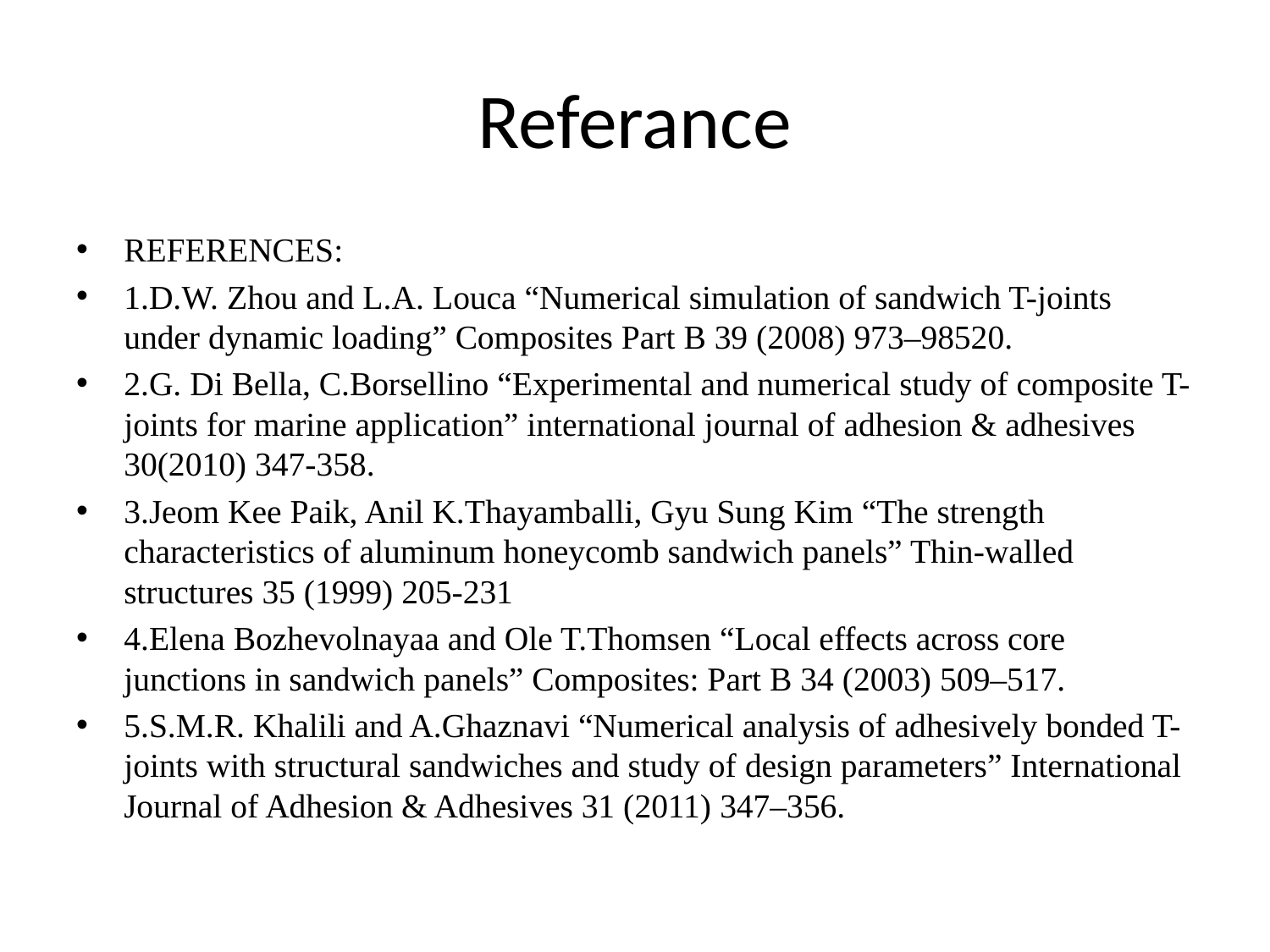

# Referance
REFERENCES:
1.D.W. Zhou and L.A. Louca “Numerical simulation of sandwich T-joints under dynamic loading” Composites Part B 39 (2008) 973–98520.
2.G. Di Bella, C.Borsellino “Experimental and numerical study of composite T-joints for marine application” international journal of adhesion & adhesives 30(2010) 347-358.
3.Jeom Kee Paik, Anil K.Thayamballi, Gyu Sung Kim “The strength characteristics of aluminum honeycomb sandwich panels” Thin-walled structures 35 (1999) 205-231
4.Elena Bozhevolnayaa and Ole T.Thomsen “Local effects across core junctions in sandwich panels” Composites: Part B 34 (2003) 509–517.
5.S.M.R. Khalili and A.Ghaznavi “Numerical analysis of adhesively bonded T-joints with structural sandwiches and study of design parameters” International Journal of Adhesion & Adhesives 31 (2011) 347–356.